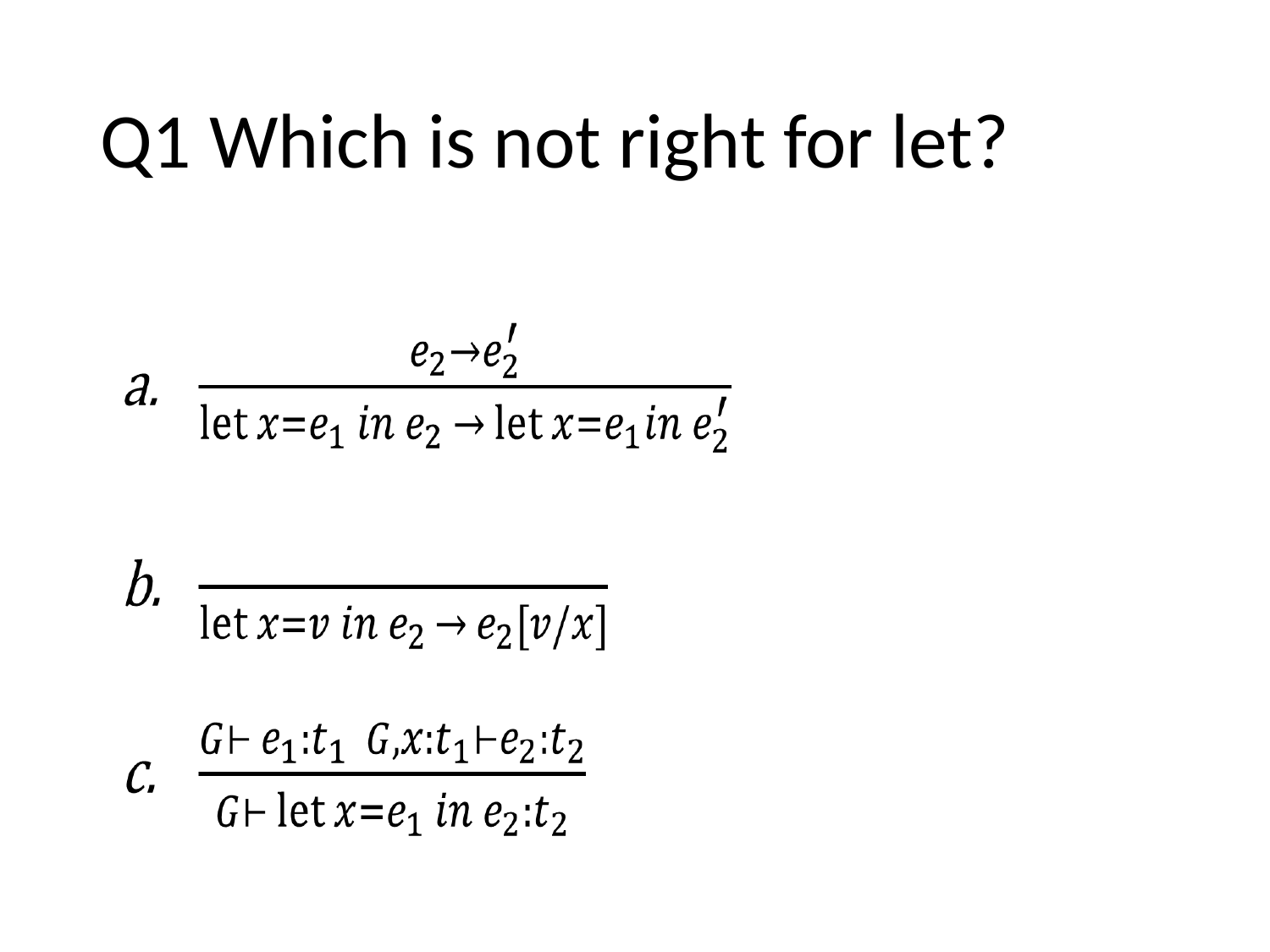

# Q1 Which is not right for let?